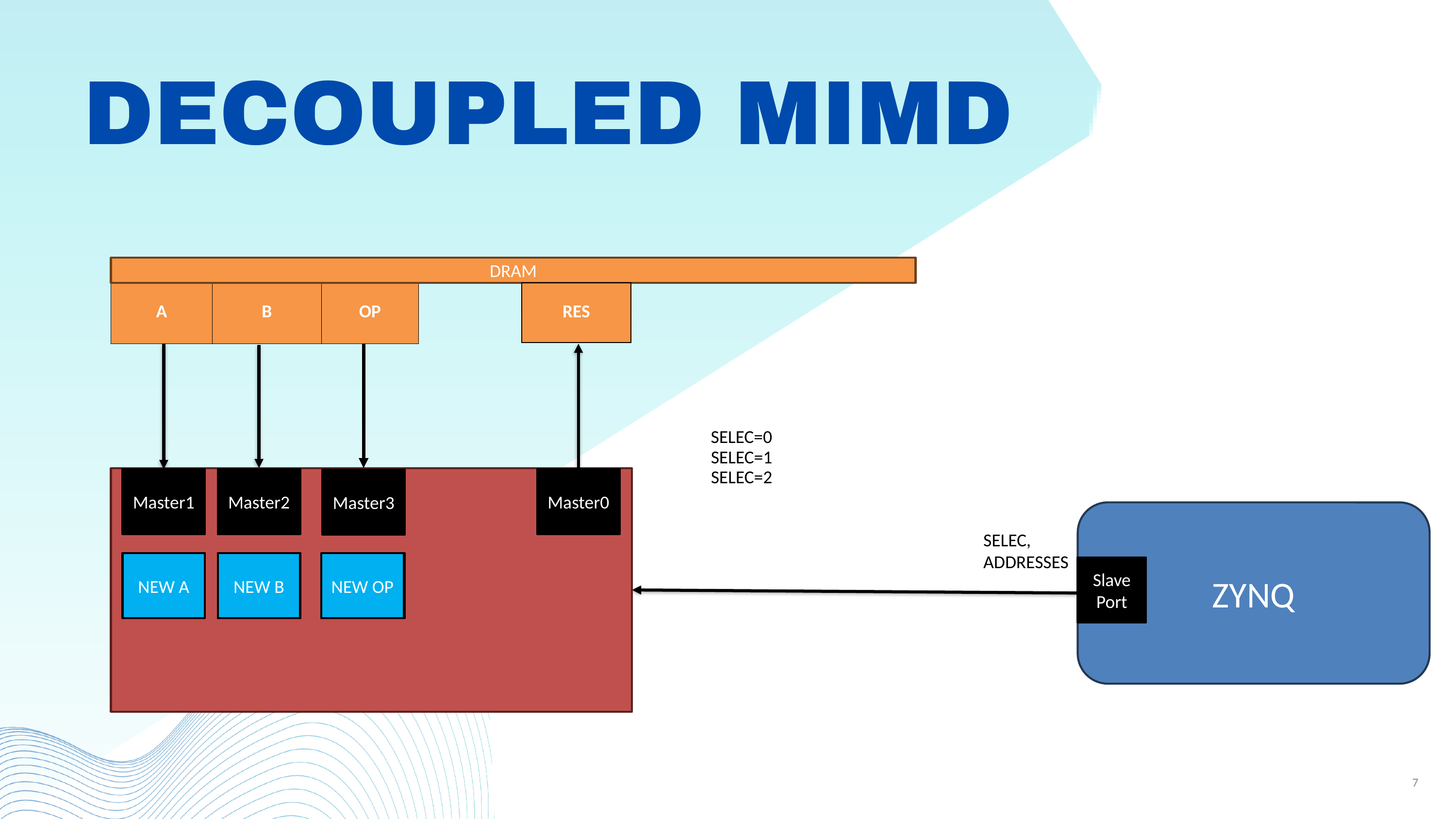

SELEC=0
DECOUPLED MIMD
DRAM
| A | B | OP |
| --- | --- | --- |
| RES |
| --- |
SELEC=0
SELEC=1
SELEC=2
IP ALU
Master1
Master2
Master0
Master3
ZYNQ
Slave Port

SELEC,
ADDRESSES
OLD A
OLD B
NEW A
NEW B
NEW OP
OLD OP

7